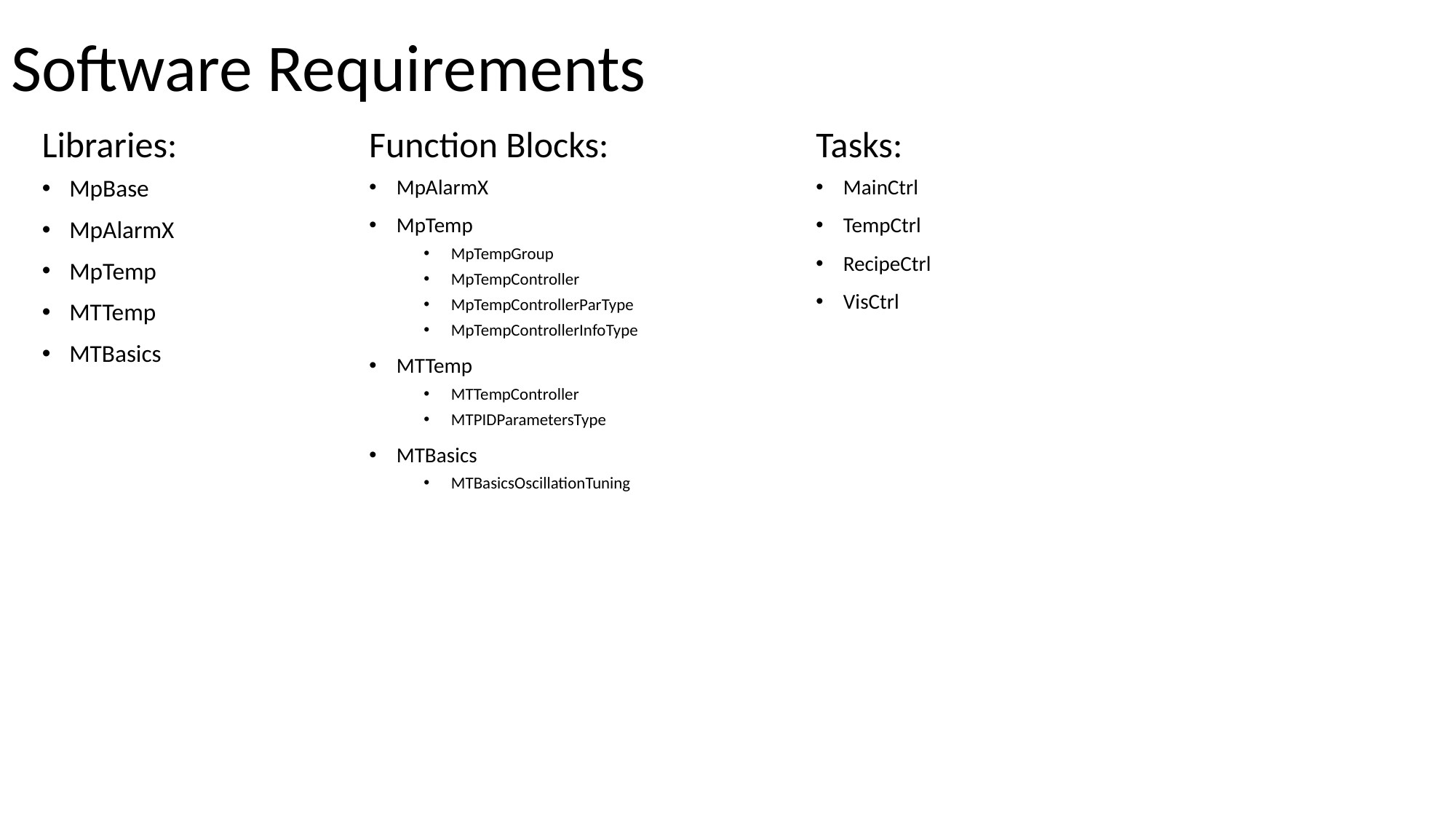

# Software Requirements
Libraries:
Function Blocks:
Tasks:
MpBase
MpAlarmX
MpTemp
MTTemp
MTBasics
MpAlarmX
MpTemp
MpTempGroup
MpTempController
MpTempControllerParType
MpTempControllerInfoType
MTTemp
MTTempController
MTPIDParametersType
MTBasics
MTBasicsOscillationTuning

MainCtrl
TempCtrl
RecipeCtrl
VisCtrl